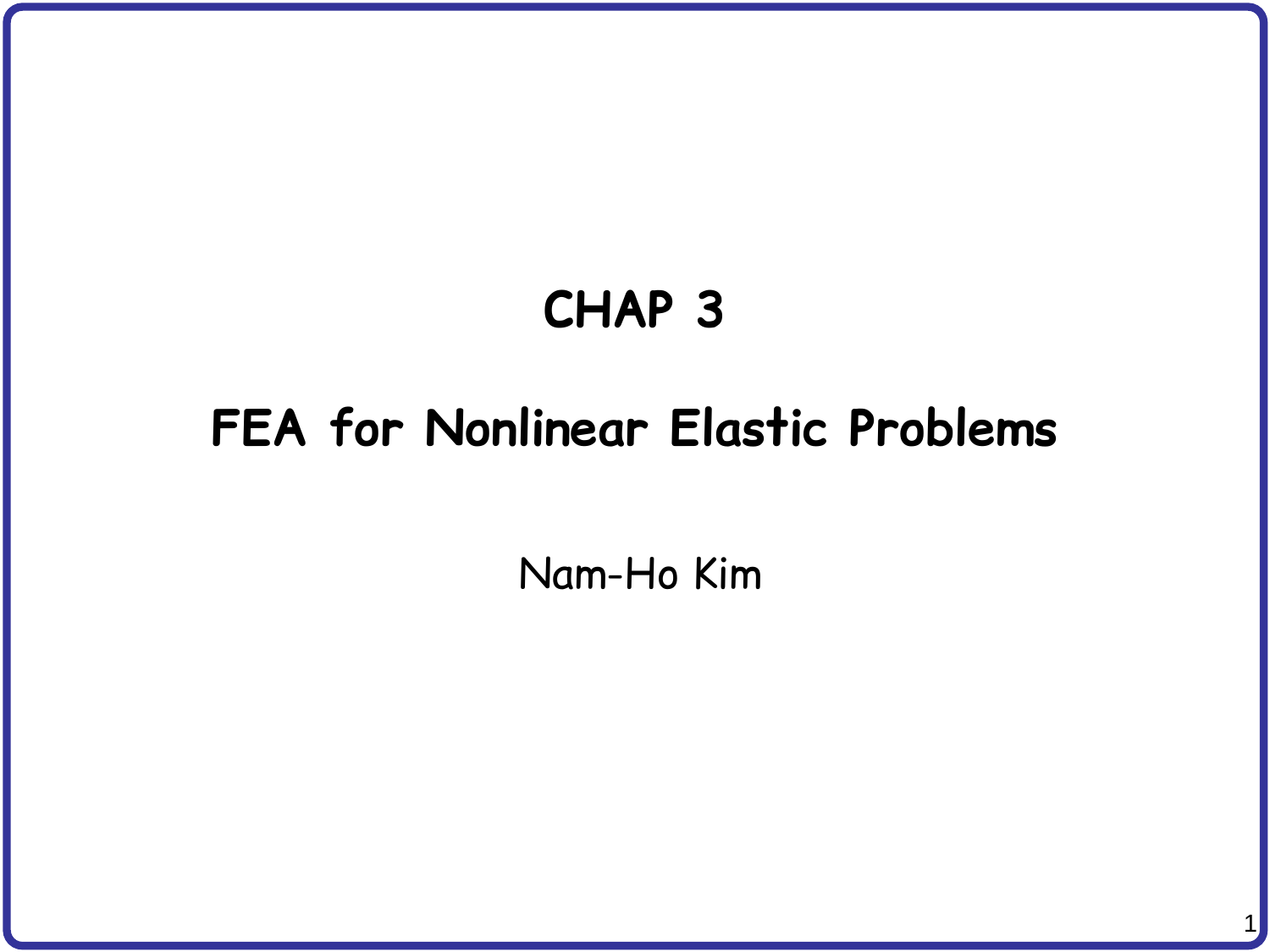

# CHAP 3 FEA for Nonlinear Elastic Problems
Nam-Ho Kim